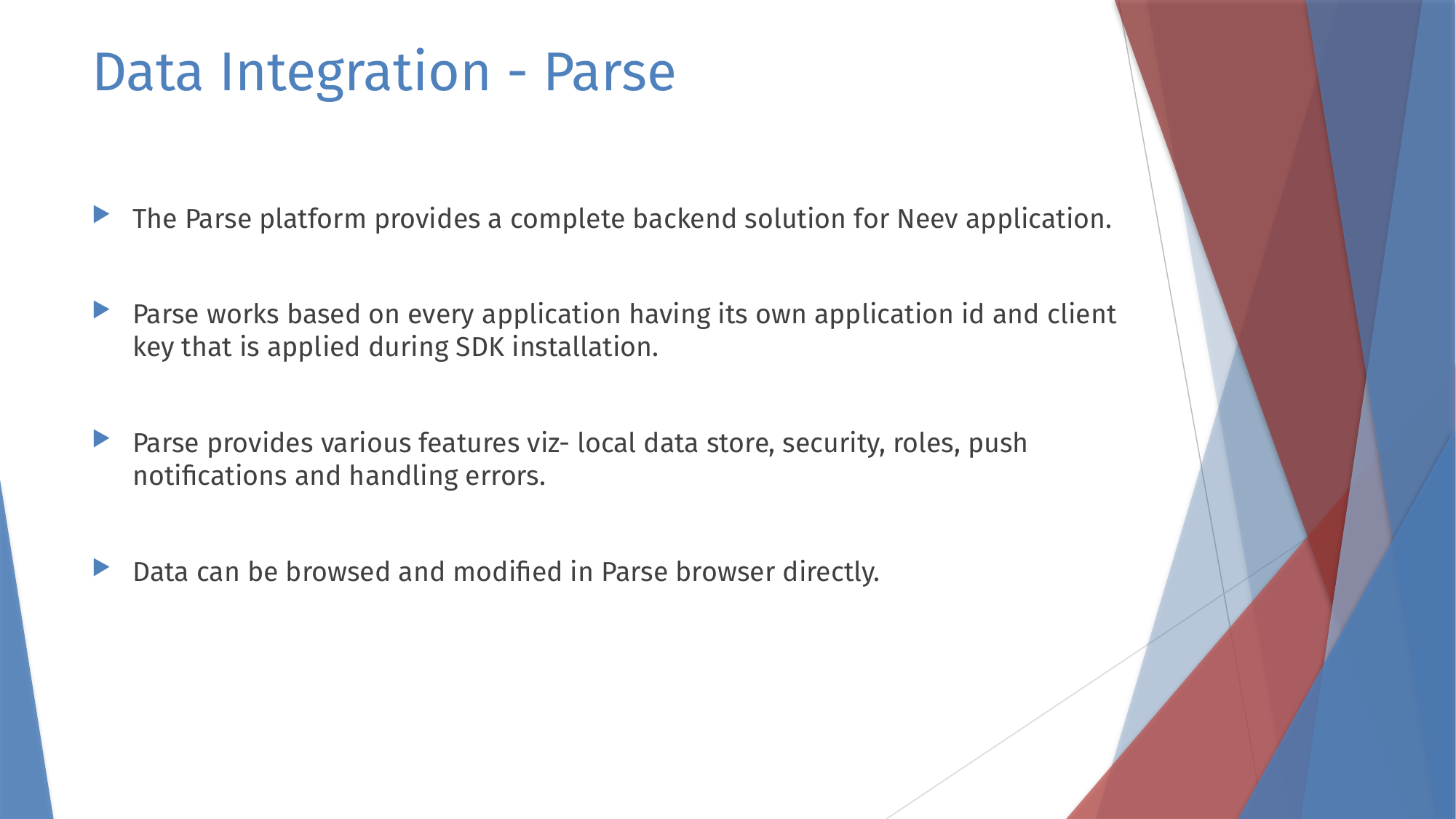

# Data Integration - Parse
The Parse platform provides a complete backend solution for Neev application.

Parse works based on every application having its own application id and client key that is applied during SDK installation.

Parse provides various features viz- local data store, security, roles, push notifications and handling errors.

Data can be browsed and modified in Parse browser directly.